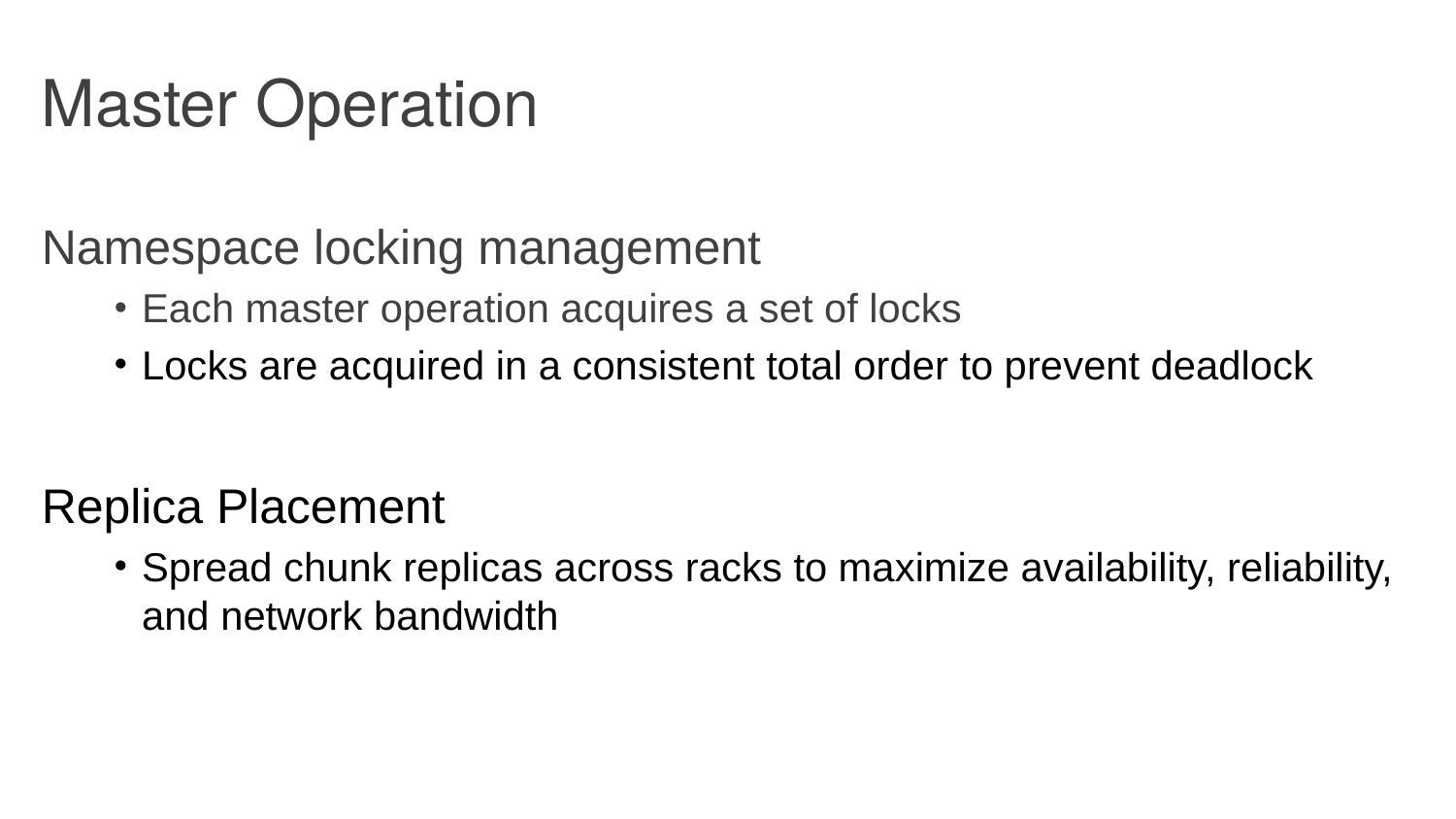

# Master Operation
Namespace locking management
Each master operation acquires a set of locks
Locks are acquired in a consistent total order to prevent deadlock

Replica Placement
Spread chunk replicas across racks to maximize availability, reliability, and network bandwidth